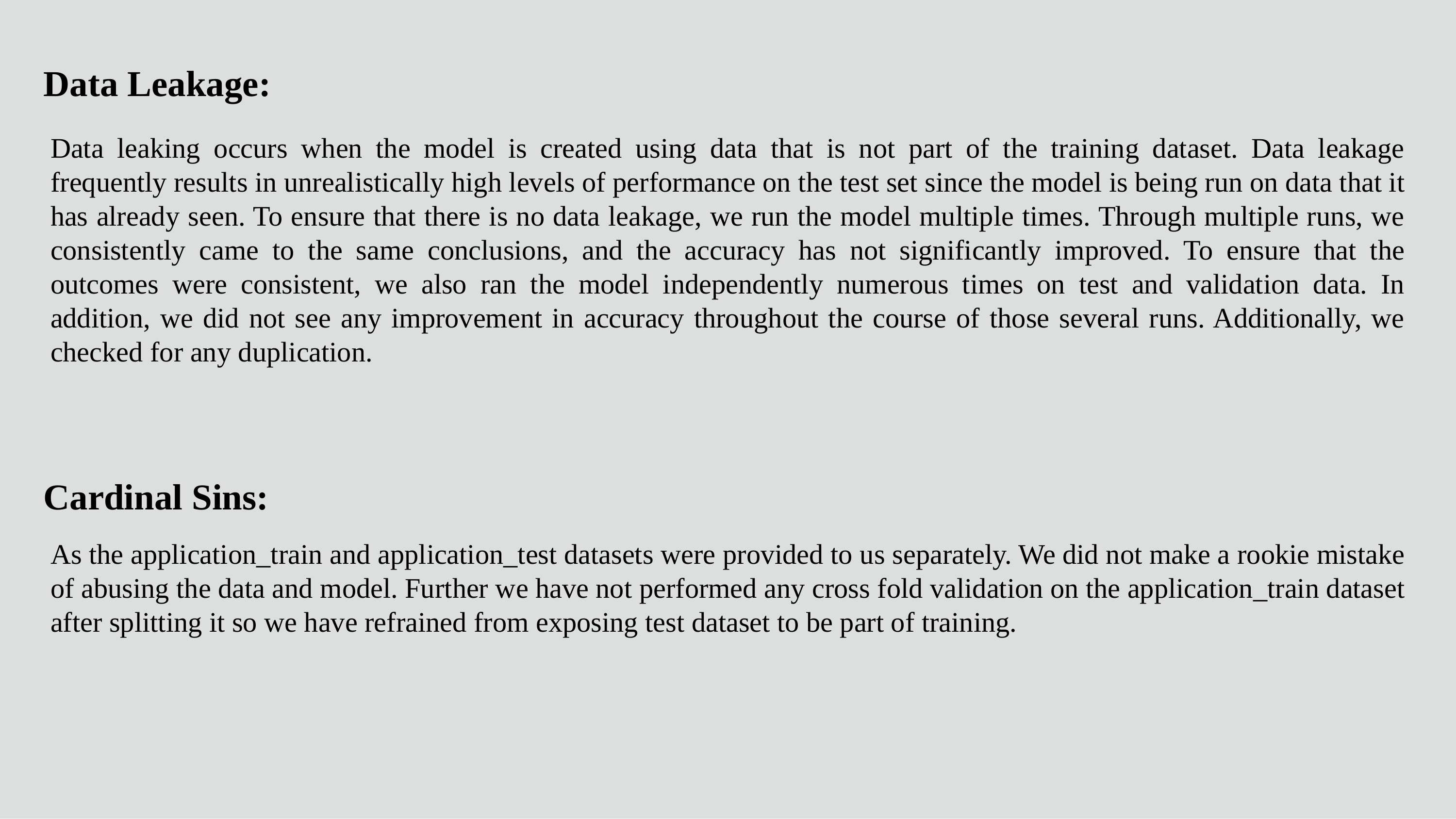

# Data Leakage:
Data leaking occurs when the model is created using data that is not part of the training dataset. Data leakage frequently results in unrealistically high levels of performance on the test set since the model is being run on data that it has already seen. To ensure that there is no data leakage, we run the model multiple times. Through multiple runs, we consistently came to the same conclusions, and the accuracy has not significantly improved. To ensure that the outcomes were consistent, we also ran the model independently numerous times on test and validation data. In addition, we did not see any improvement in accuracy throughout the course of those several runs. Additionally, we checked for any duplication.
Cardinal Sins:
As the application_train and application_test datasets were provided to us separately. We did not make a rookie mistake of abusing the data and model. Further we have not performed any cross fold validation on the application_train dataset after splitting it so we have refrained from exposing test dataset to be part of training.